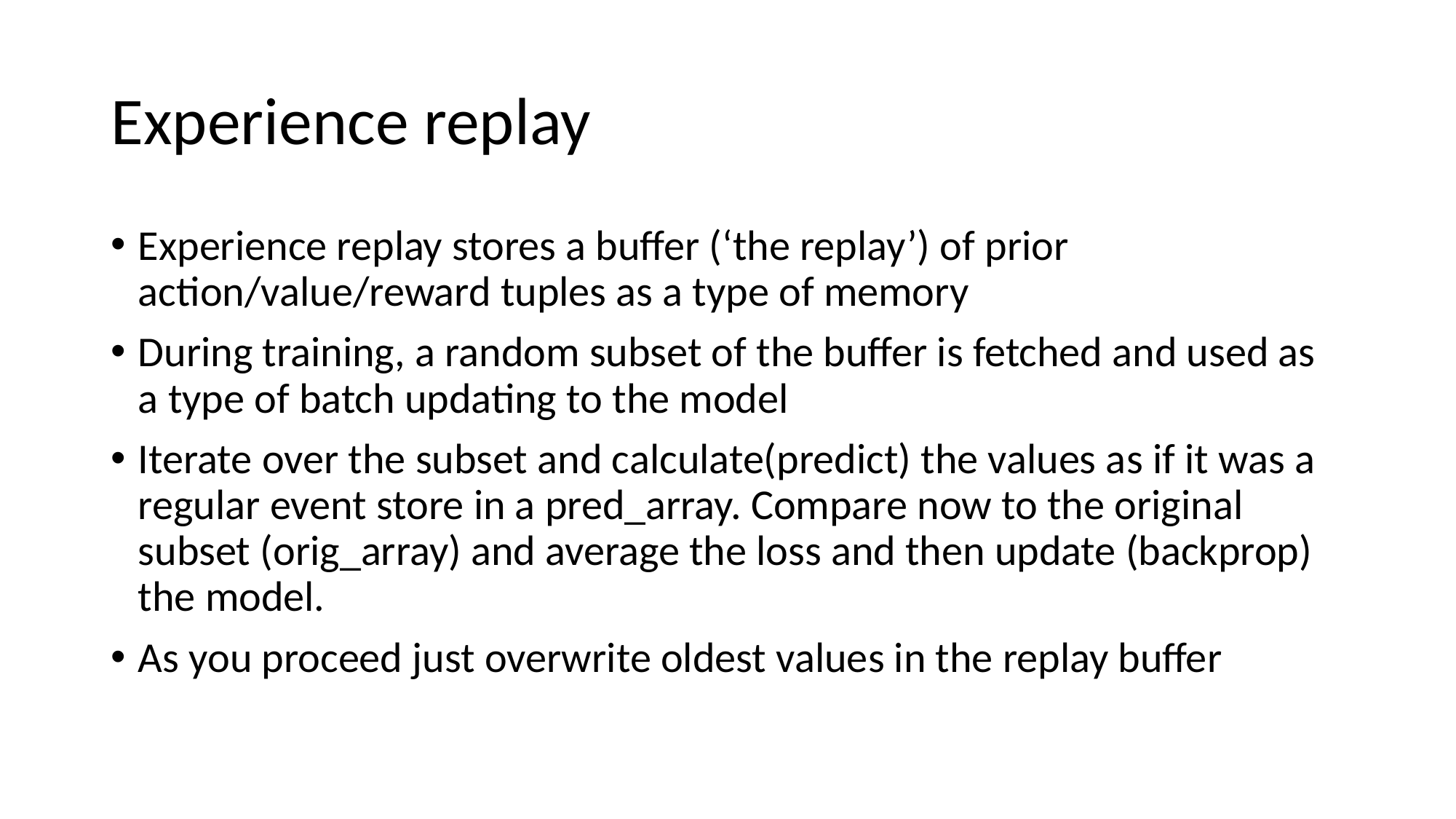

# Experience replay
Experience replay stores a buffer (‘the replay’) of prior action/value/reward tuples as a type of memory
During training, a random subset of the buffer is fetched and used as a type of batch updating to the model
Iterate over the subset and calculate(predict) the values as if it was a regular event store in a pred_array. Compare now to the original subset (orig_array) and average the loss and then update (backprop) the model.
As you proceed just overwrite oldest values in the replay buffer